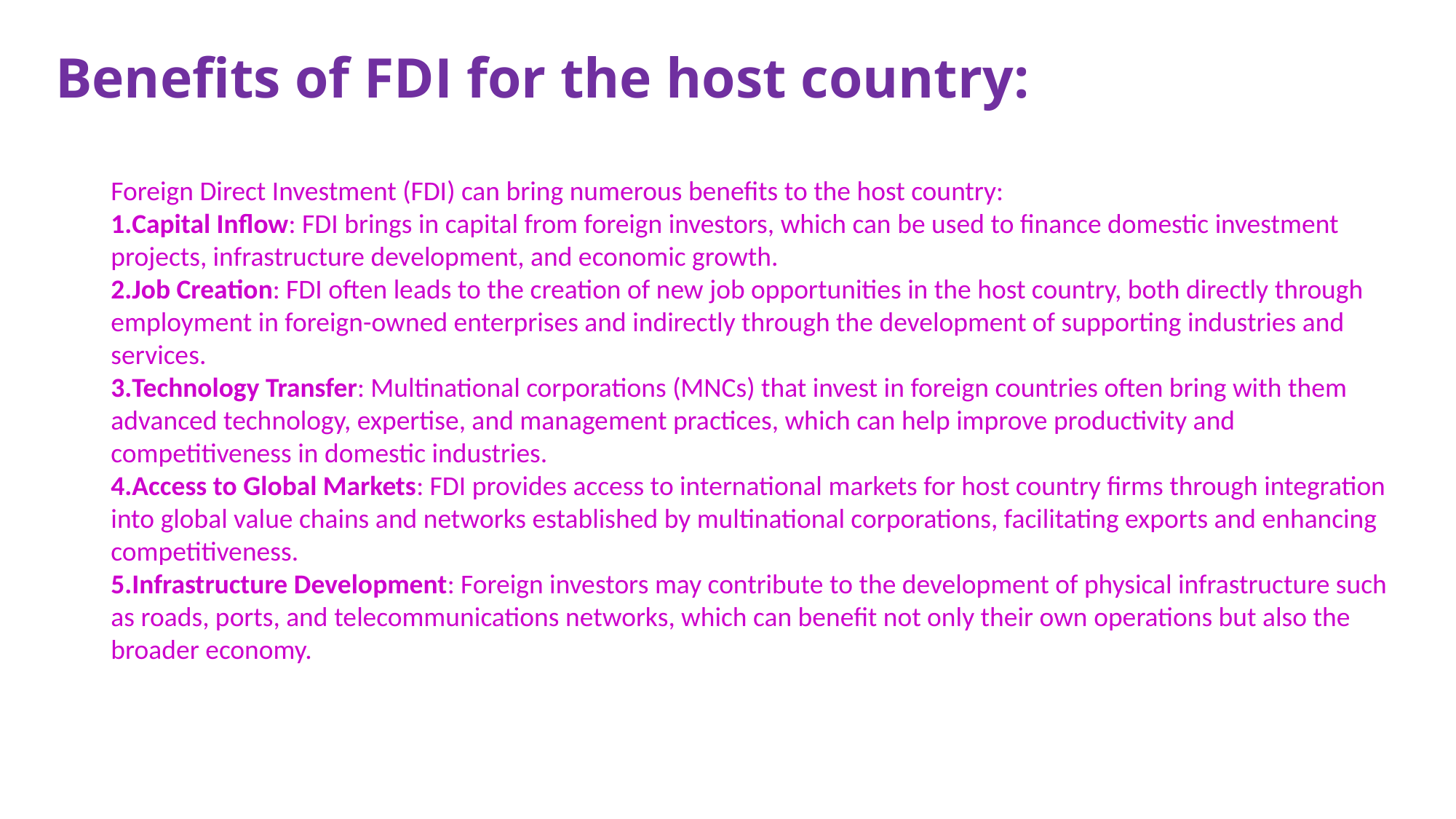

Benefits of FDI for the host country:

Foreign Direct Investment (FDI) can bring numerous benefits to the host country:
Capital Inflow: FDI brings in capital from foreign investors, which can be used to finance domestic investment projects, infrastructure development, and economic growth.
Job Creation: FDI often leads to the creation of new job opportunities in the host country, both directly through employment in foreign-owned enterprises and indirectly through the development of supporting industries and services.
Technology Transfer: Multinational corporations (MNCs) that invest in foreign countries often bring with them advanced technology, expertise, and management practices, which can help improve productivity and competitiveness in domestic industries.
Access to Global Markets: FDI provides access to international markets for host country firms through integration into global value chains and networks established by multinational corporations, facilitating exports and enhancing competitiveness.
Infrastructure Development: Foreign investors may contribute to the development of physical infrastructure such as roads, ports, and telecommunications networks, which can benefit not only their own operations but also the broader economy.